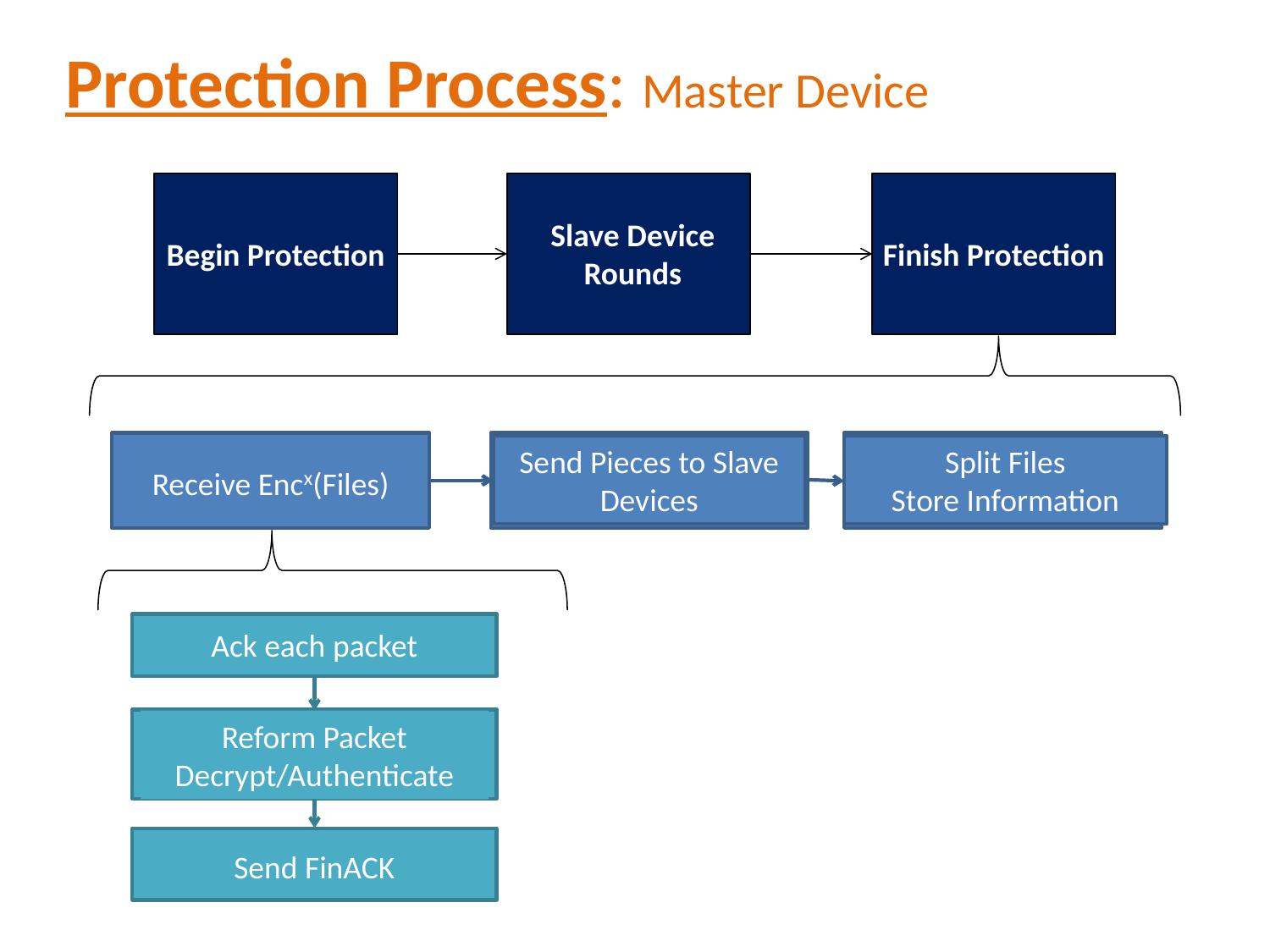

# Protection Process: Master Device

Slave Device Rounds
Begin Protection
Finish Protection
Finish Protection

Send Pieces to Slave Devices
Split Files
Store Information
Receive Encx(Files)

Ack each packet

Reform Packet Decrypt/Authenticate

Send FinACK